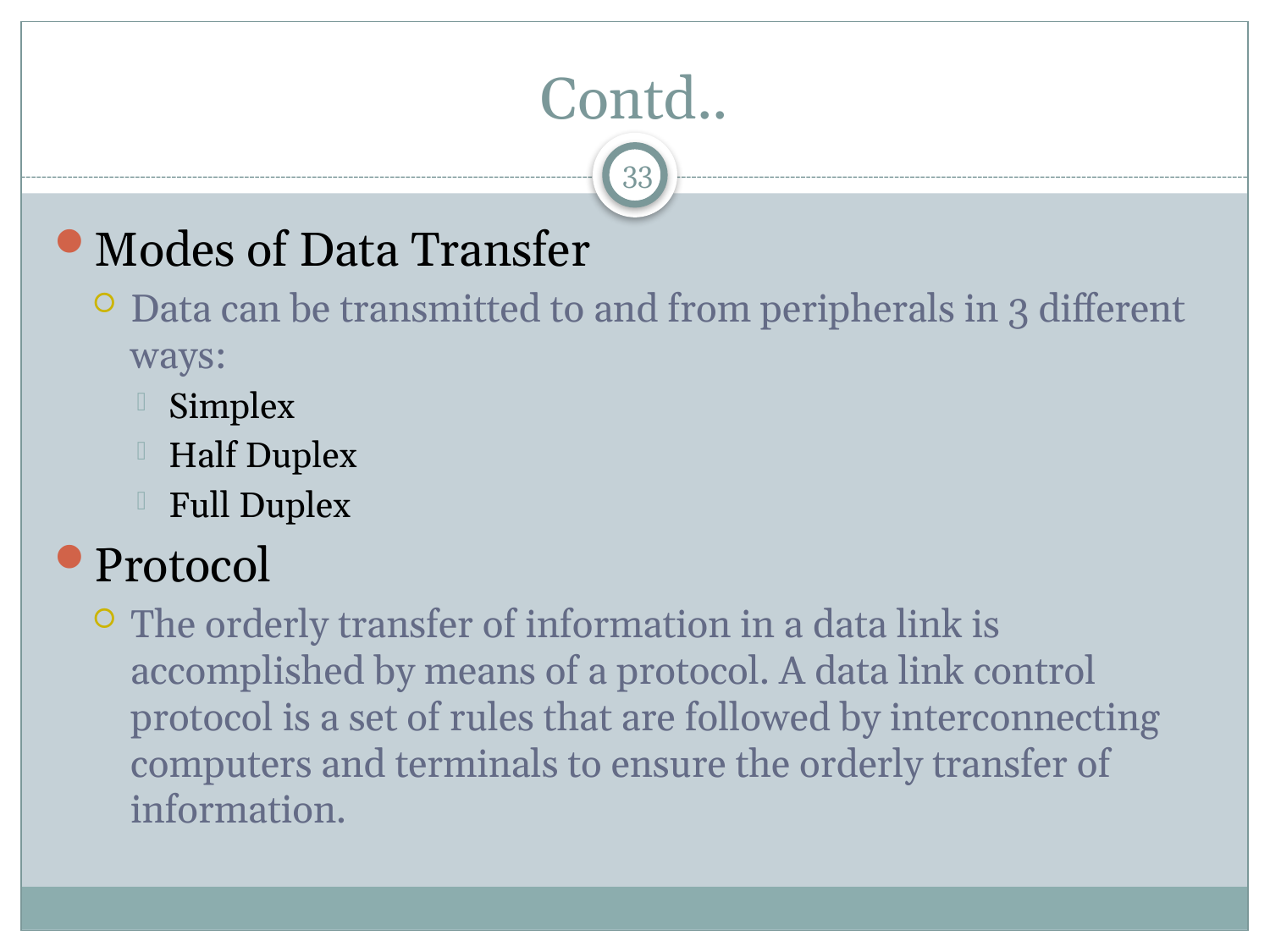

# Contd..
33
Modes of Data Transfer
Data can be transmitted to and from peripherals in 3 different ways:
Simplex
Half Duplex
Full Duplex
Protocol
The orderly transfer of information in a data link is accomplished by means of a protocol. A data link control protocol is a set of rules that are followed by interconnecting computers and terminals to ensure the orderly transfer of information.